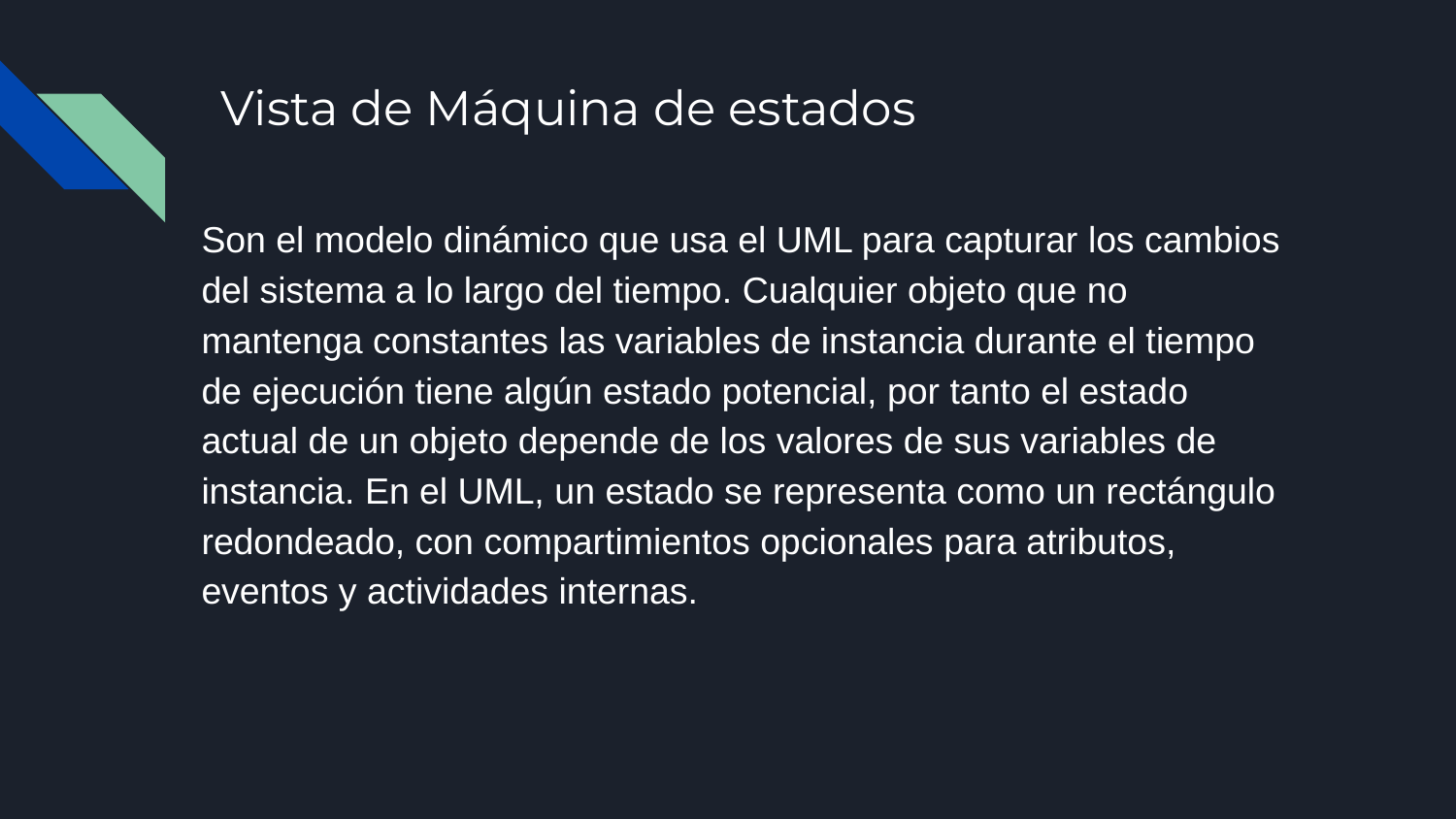

# Vista de Máquina de estados

Son el modelo dinámico que usa el UML para capturar los cambios del sistema a lo largo del tiempo. Cualquier objeto que no mantenga constantes las variables de instancia durante el tiempo de ejecución tiene algún estado potencial, por tanto el estado actual de un objeto depende de los valores de sus variables de instancia. En el UML, un estado se representa como un rectángulo redondeado, con compartimientos opcionales para atributos, eventos y actividades internas.